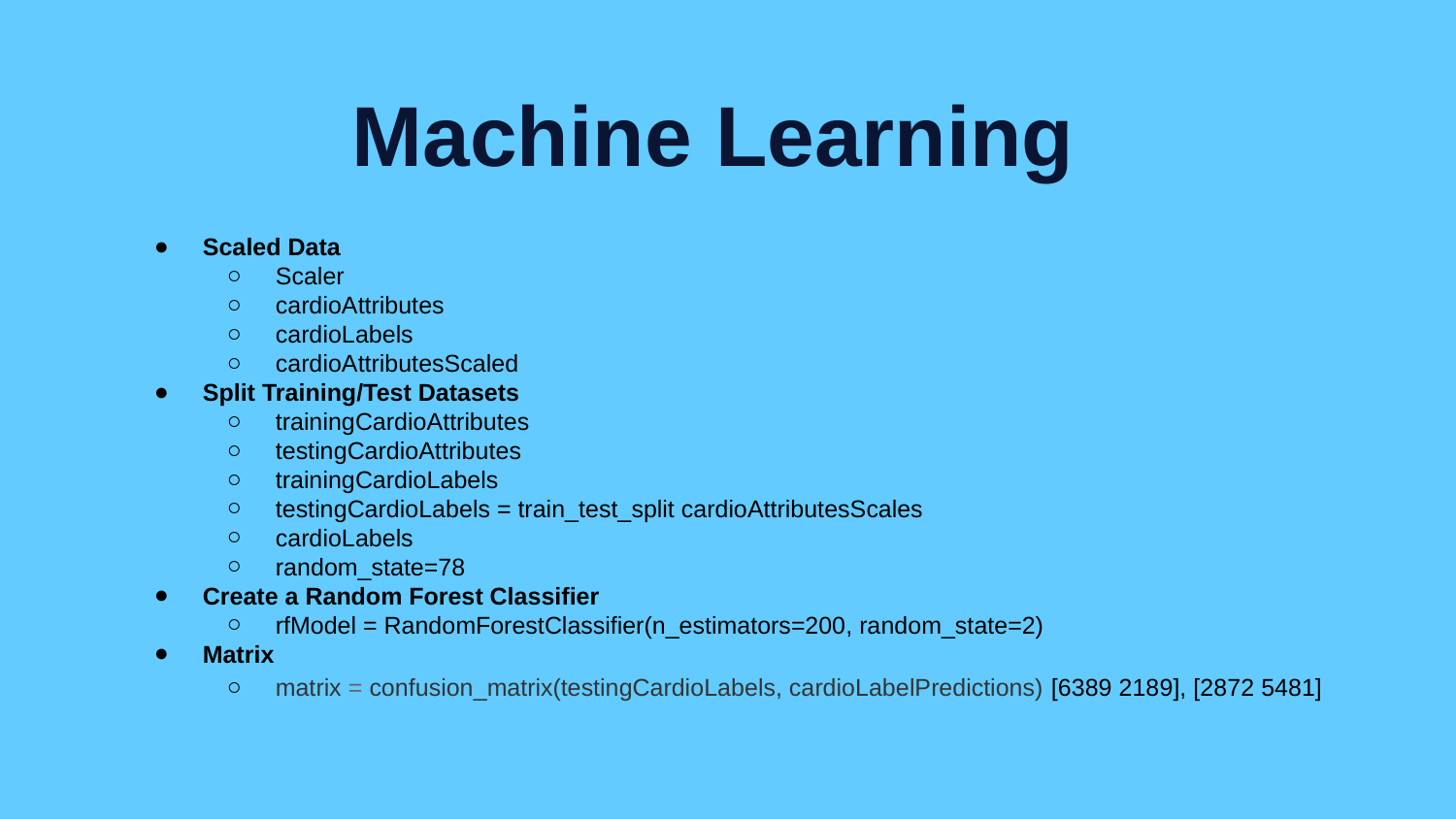

# Machine Learning
Scaled Data
Scaler
cardioAttributes
cardioLabels
cardioAttributesScaled
Split Training/Test Datasets
trainingCardioAttributes
testingCardioAttributes
trainingCardioLabels
testingCardioLabels = train_test_split cardioAttributesScales
cardioLabels
random_state=78
Create a Random Forest Classifier
rfModel = RandomForestClassifier(n_estimators=200, random_state=2)
Matrix
matrix = confusion_matrix(testingCardioLabels, cardioLabelPredictions) [6389 2189], [2872 5481]